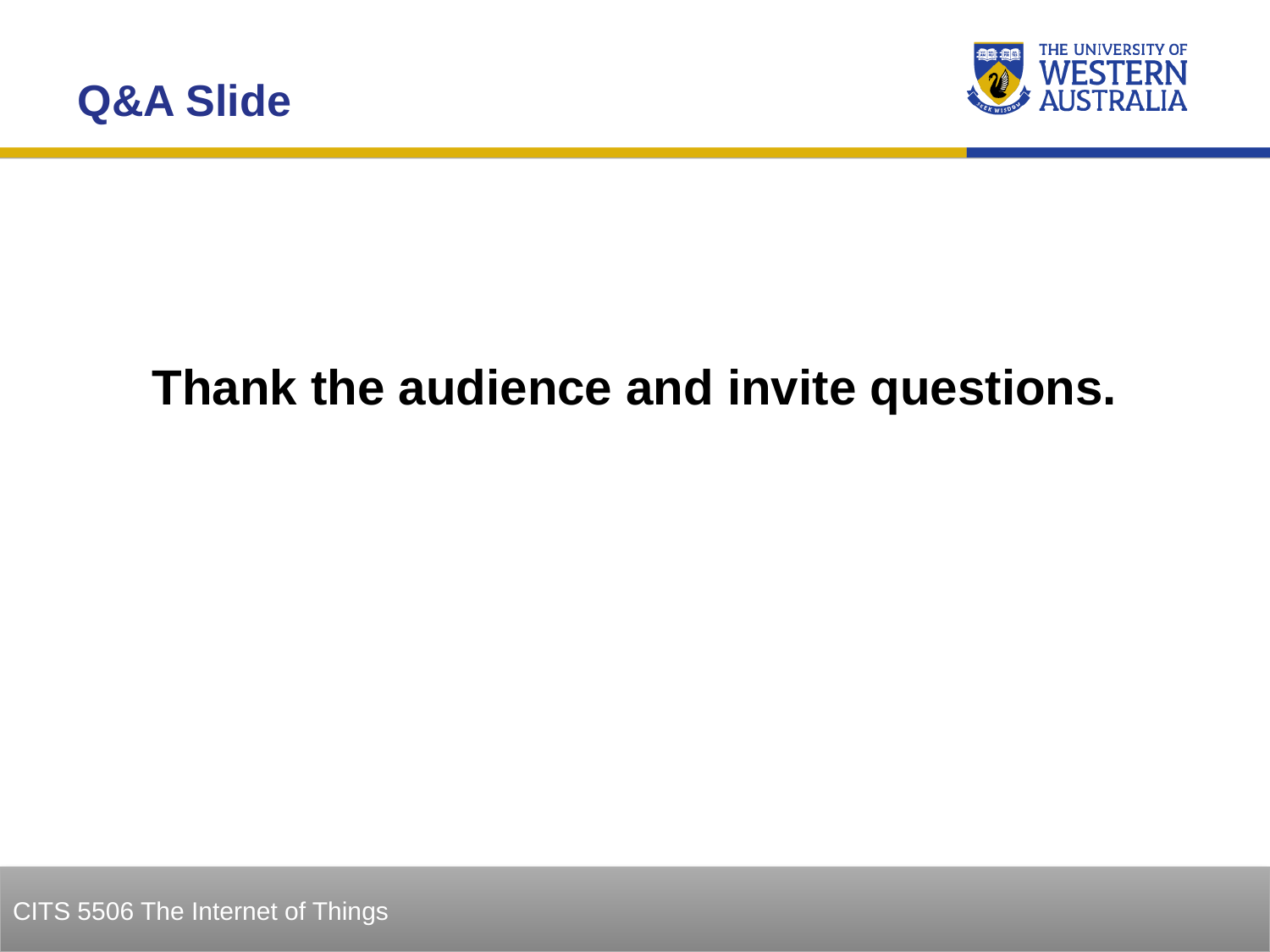

Q&A Slide
Thank the audience and invite questions.
19